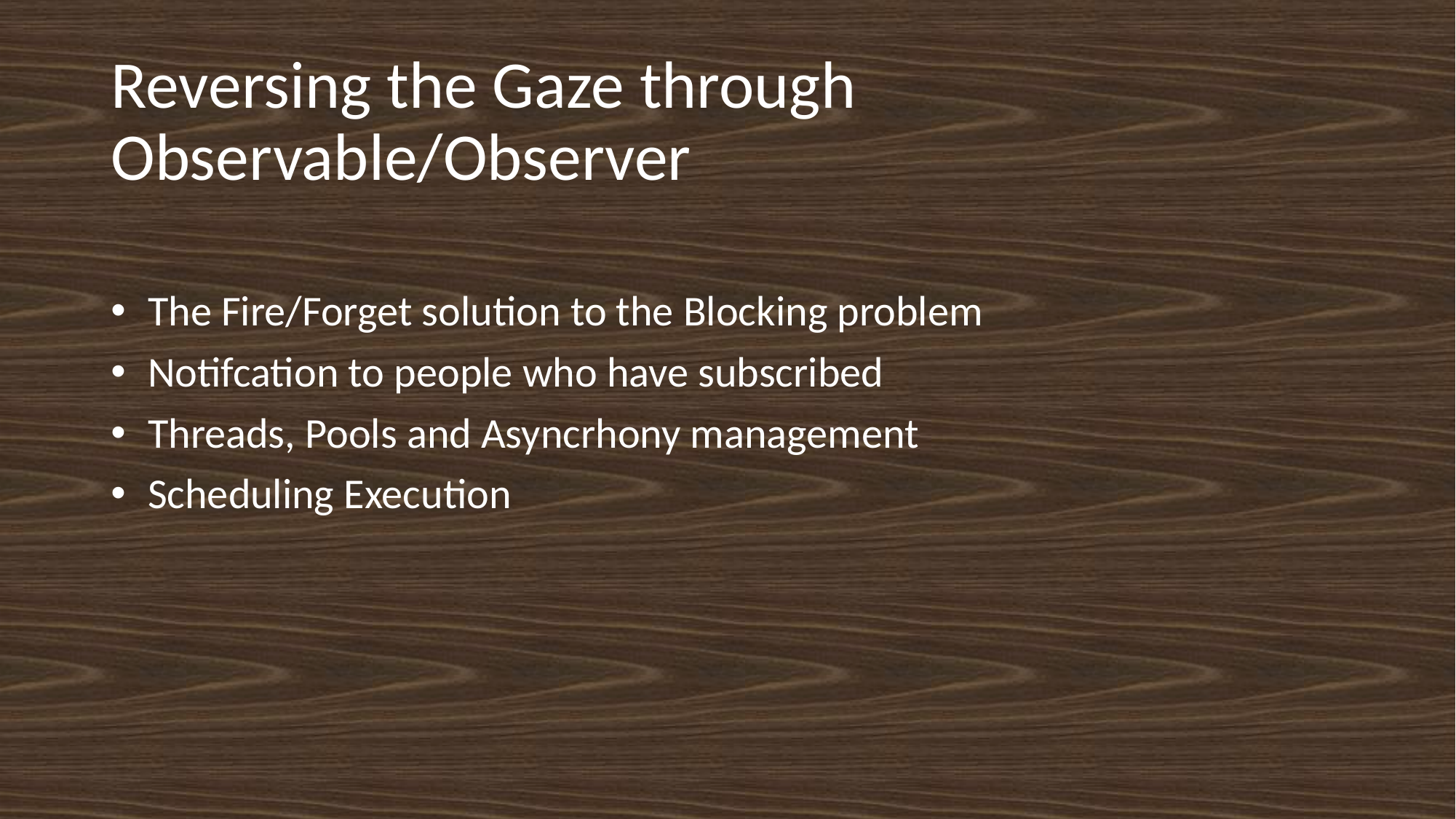

# Reversing the Gaze through Observable/Observer

 The Fire/Forget solution to the Blocking problem
 Notifcation to people who have subscribed
 Threads, Pools and Asyncrhony management
 Scheduling Execution